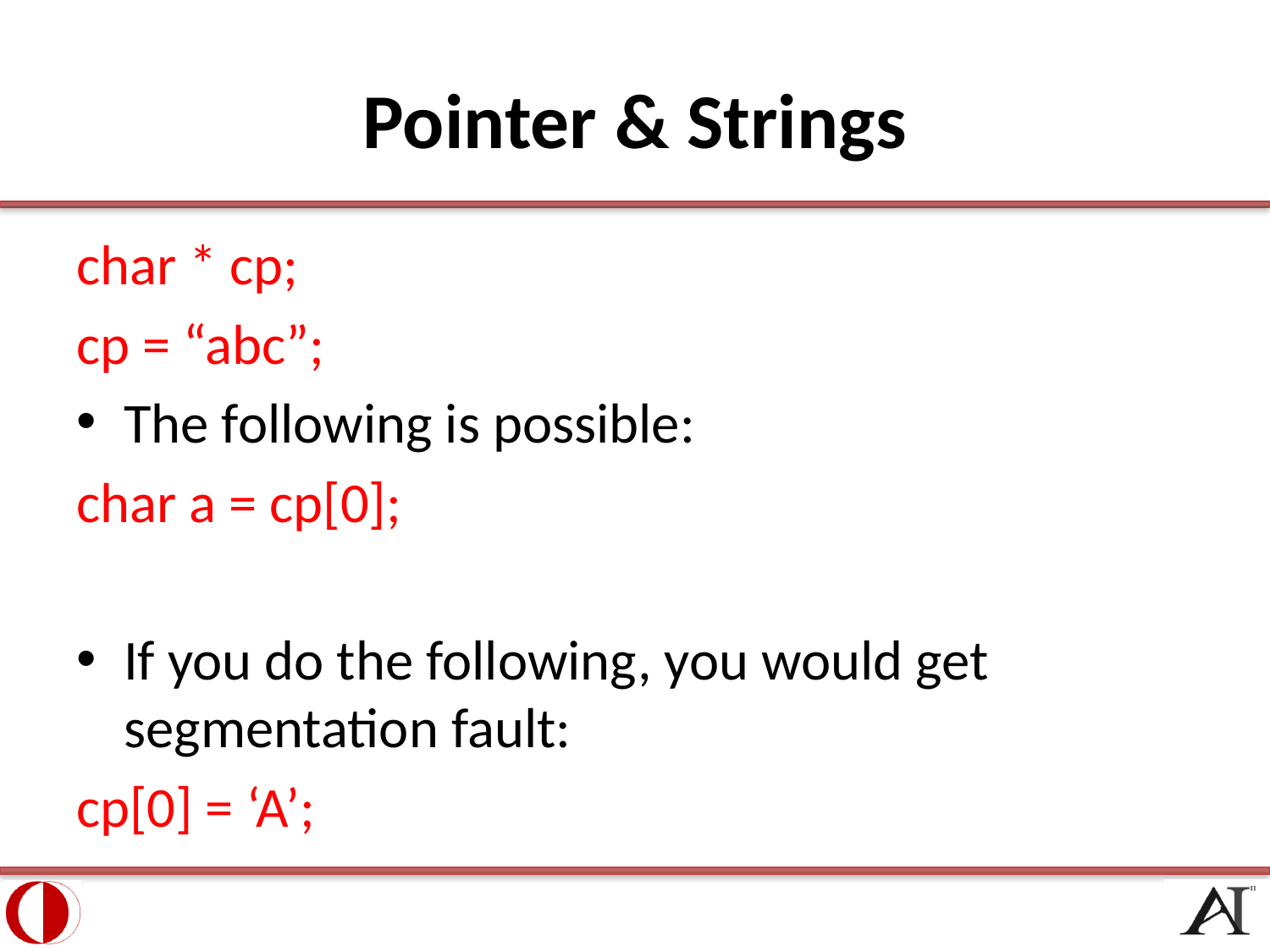

# Pointer & Strings
char * cp;
cp = “abc”;
The following is possible:
char a = cp[0];

If you do the following, you would get segmentation fault:
cp[0] = ‘A’;
23